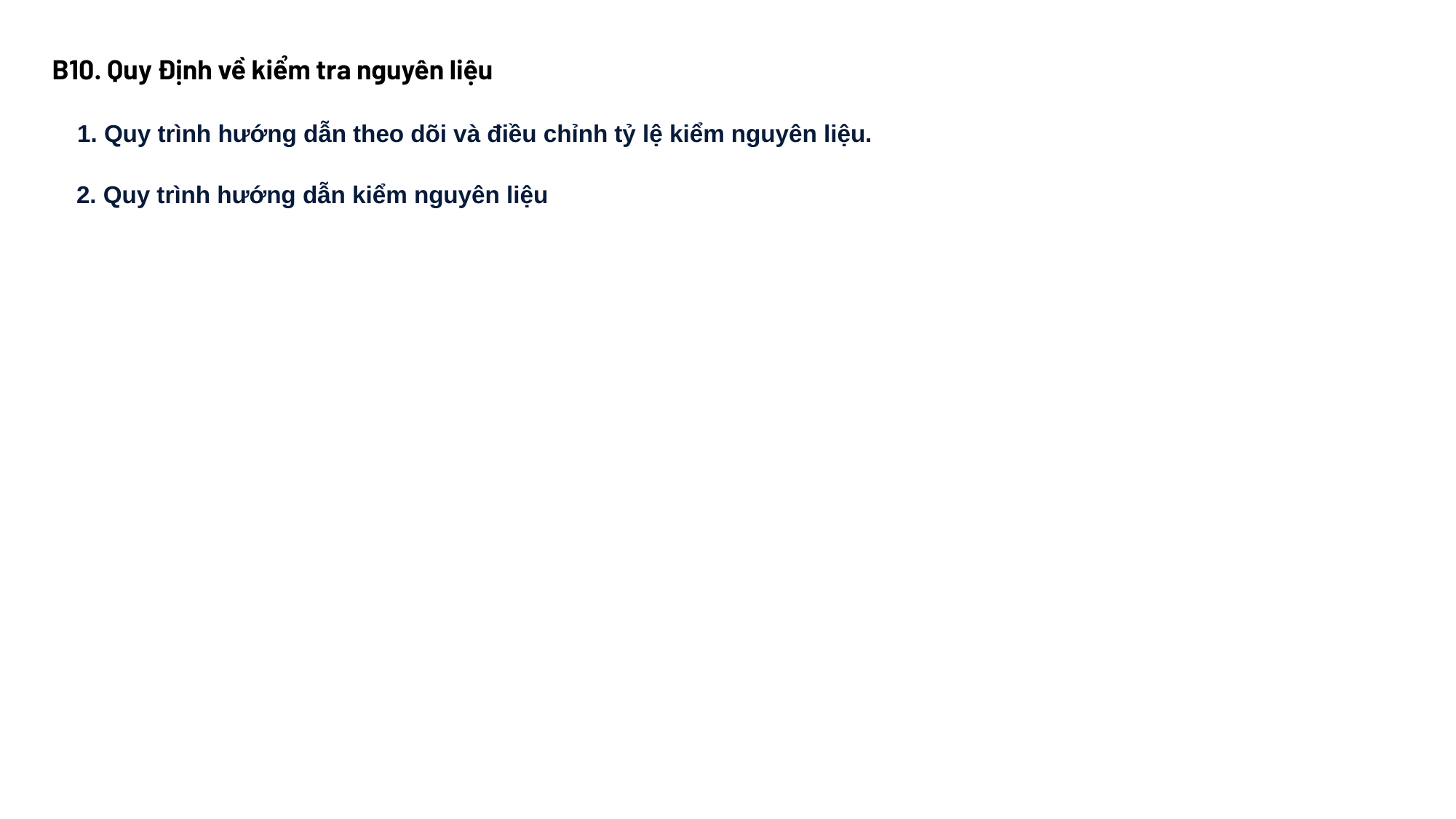

B10. Quy Định về kiểm tra nguyên liệu
1. Quy trình hướng dẫn theo dõi và điều chỉnh tỷ lệ kiểm nguyên liệu.
2. Quy trình hướng dẫn kiểm nguyên liệu